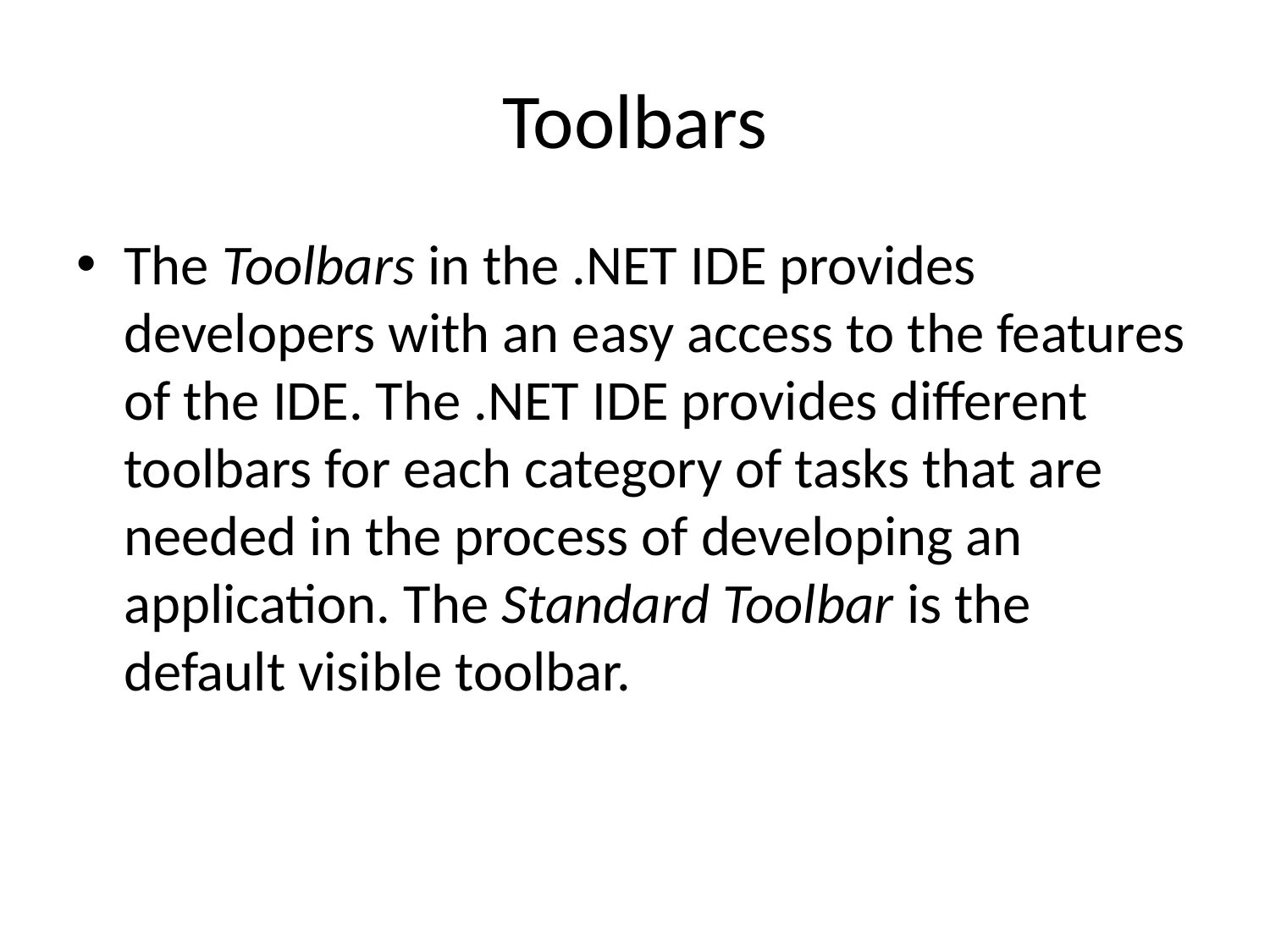

# Toolbars
The Toolbars in the .NET IDE provides developers with an easy access to the features of the IDE. The .NET IDE provides different toolbars for each category of tasks that are needed in the process of developing an application. The Standard Toolbar is the default visible toolbar.